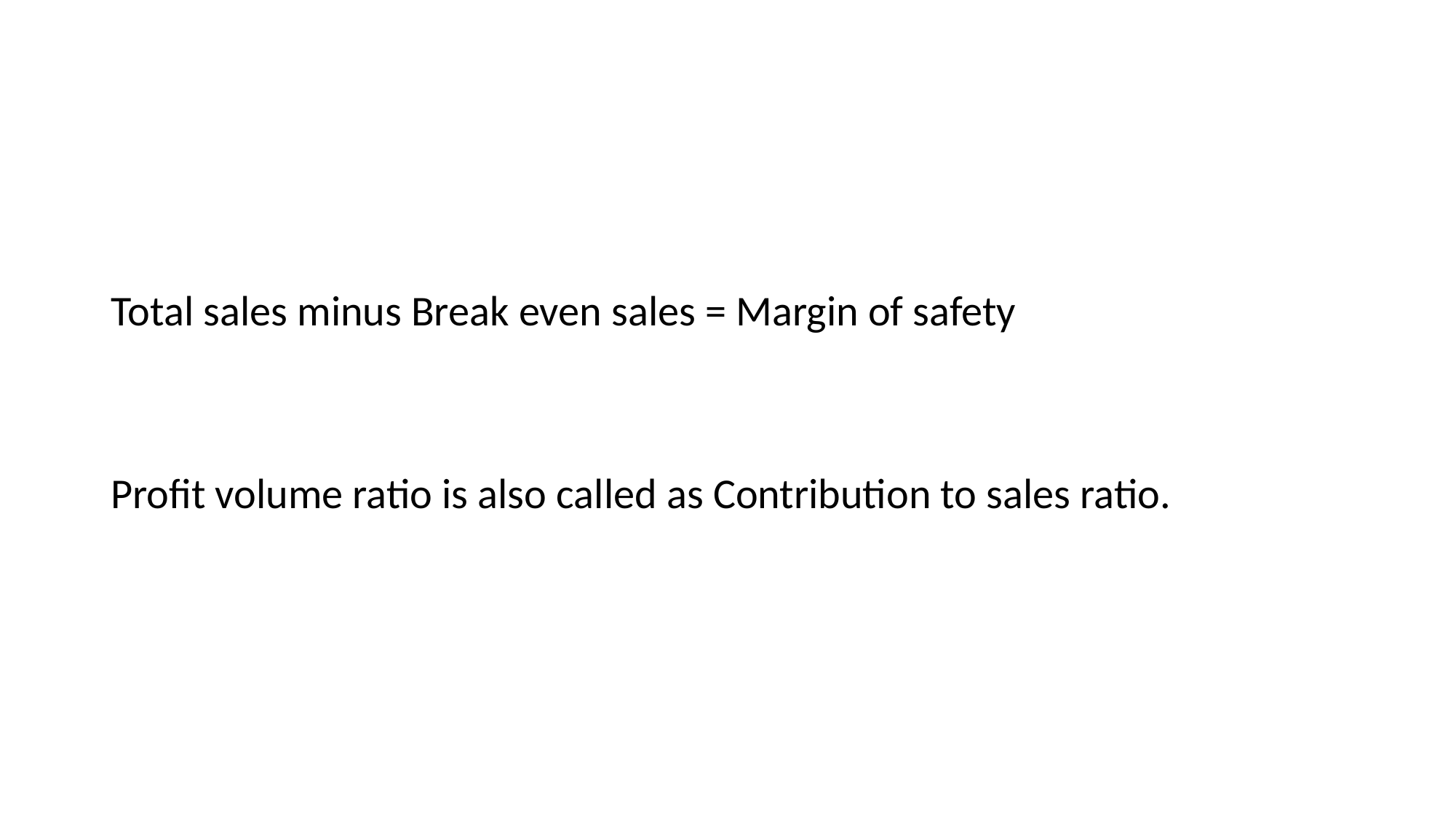

Total sales minus Break even sales = Margin of safety

Profit volume ratio is also called as Contribution to sales ratio.